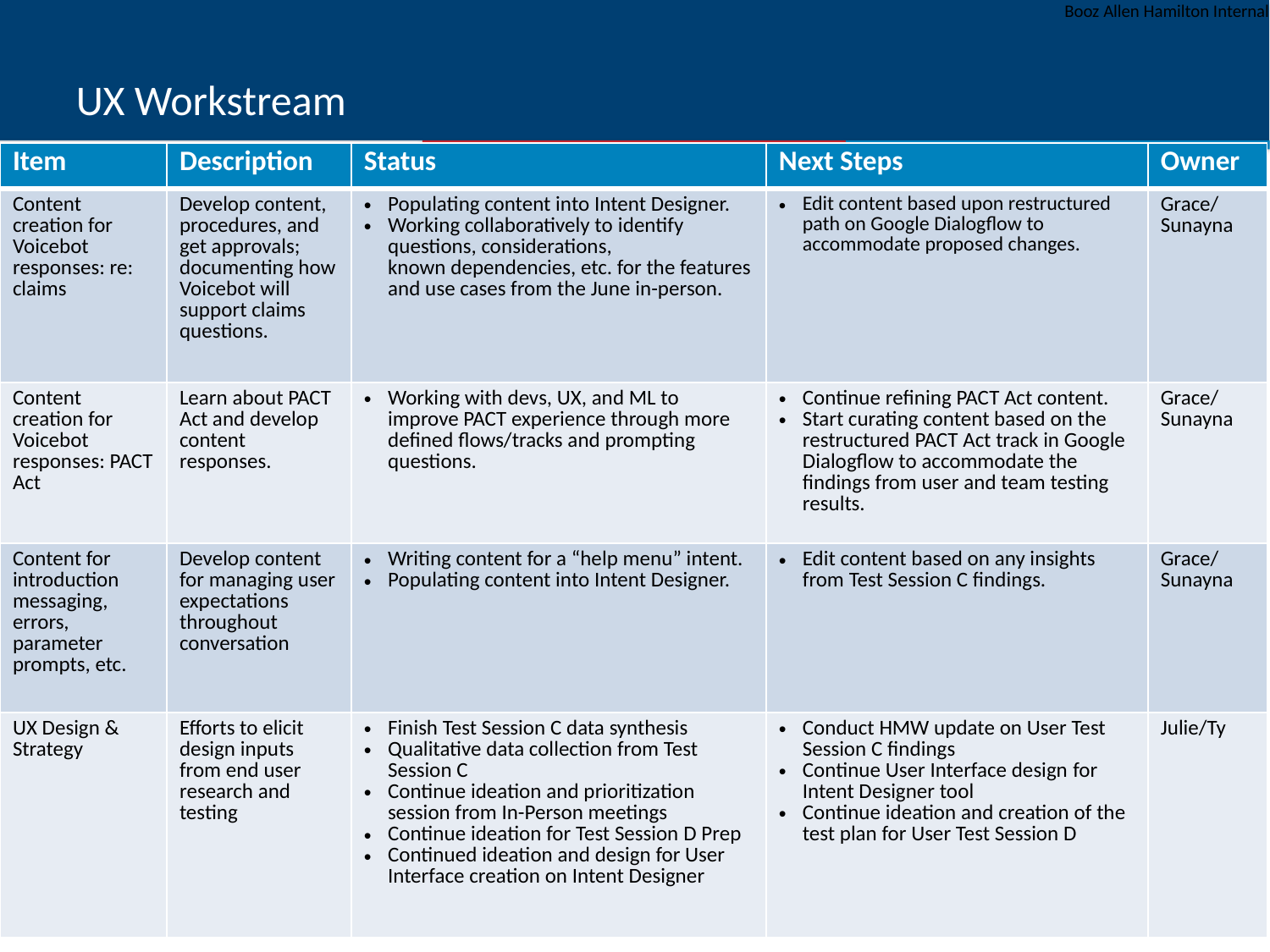

# UX Workstream
| Item | Description | Status | Next Steps | Owner |
| --- | --- | --- | --- | --- |
| Content creation for Voicebot responses: re: claims | Develop content, procedures, and get approvals; documenting how Voicebot will support claims questions. | Populating content into Intent Designer. Working collaboratively to identify questions, considerations, known dependencies, etc. for the features and use cases from the June in-person. | Edit content based upon restructured path on Google Dialogflow to accommodate proposed changes. | Grace/ Sunayna |
| Content creation for Voicebot responses: PACT Act | Learn about PACT Act and develop content responses. | Working with devs, UX, and ML to improve PACT experience through more defined flows/tracks and prompting questions. | Continue refining PACT Act content. Start curating content based on the restructured PACT Act track in Google Dialogflow to accommodate the findings from user and team testing results. | Grace/ Sunayna |
| Content for introduction messaging, errors, parameter prompts, etc. | Develop content for managing user expectations throughout conversation | Writing content for a “help menu” intent.  Populating content into Intent Designer. | Edit content based on any insights from Test Session C findings. | Grace/ Sunayna |
| UX Design & Strategy | Efforts to elicit design inputs from end user research and testing | Finish Test Session C data synthesis Qualitative data collection from Test Session C Continue ideation and prioritization session from In-Person meetings Continue ideation for Test Session D Prep Continued ideation and design for User Interface creation on Intent Designer | Conduct HMW update on User Test Session C findings Continue User Interface design for Intent Designer tool Continue ideation and creation of the test plan for User Test Session D | Julie/Ty |
4